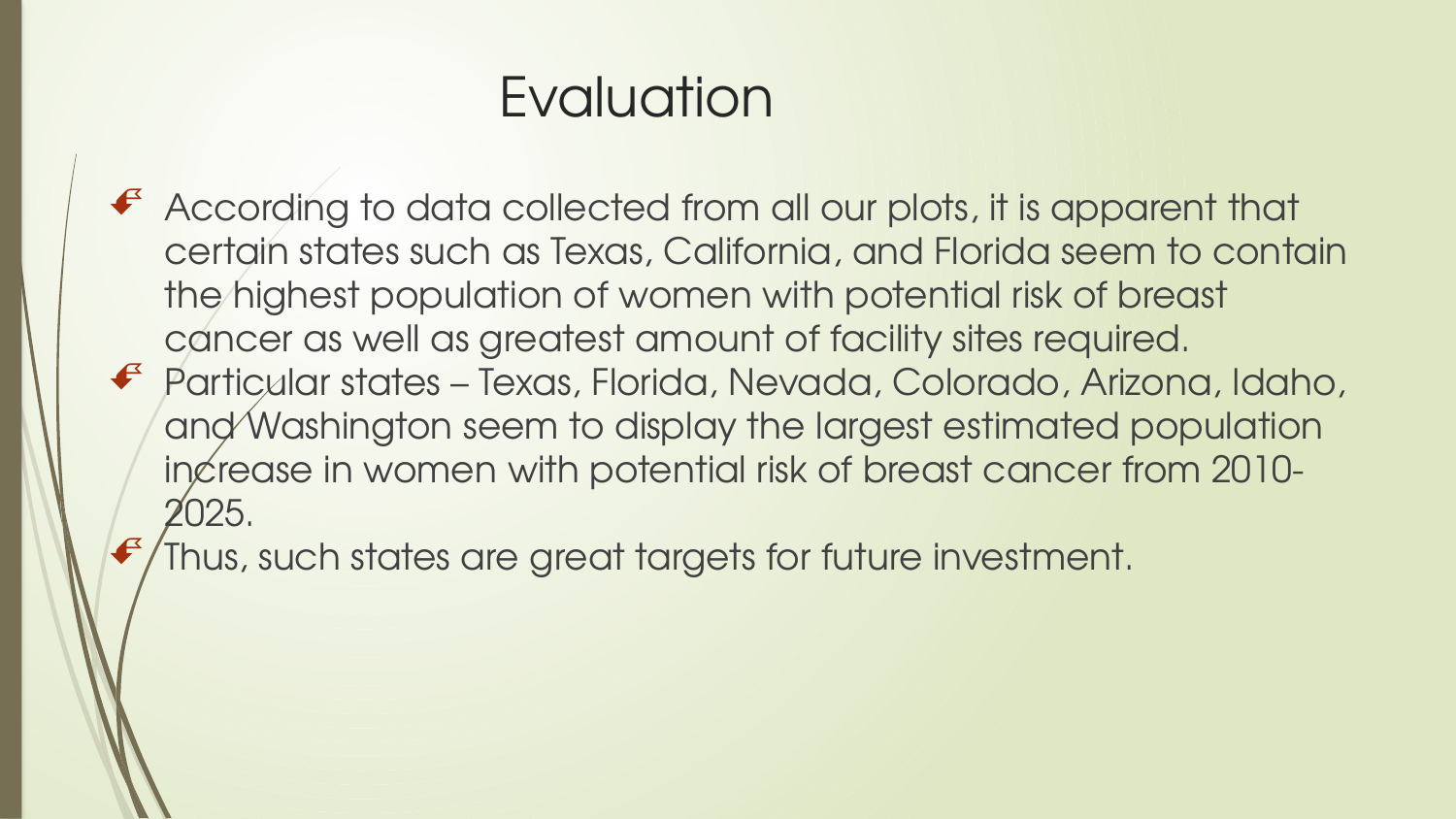

# Evaluation
According to data collected from all our plots, it is apparent that certain states such as Texas, California, and Florida seem to contain the highest population of women with potential risk of breast cancer as well as greatest amount of facility sites required.
Particular states – Texas, Florida, Nevada, Colorado, Arizona, Idaho, and Washington seem to display the largest estimated population increase in women with potential risk of breast cancer from 2010-2025.
Thus, such states are great targets for future investment.